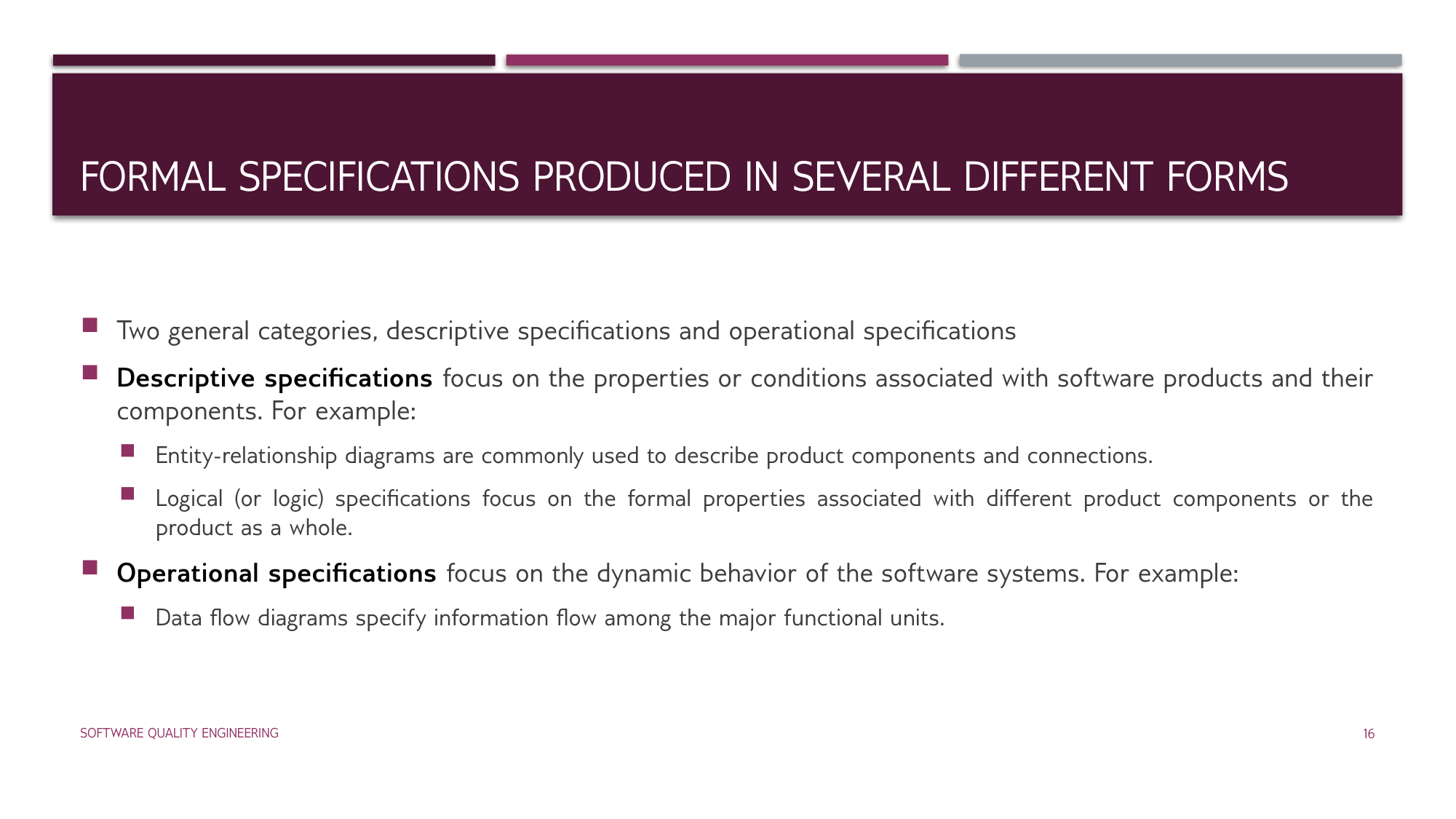

# Formal specifications produced in several different forms
Two general categories, descriptive specifications and operational specifications
Descriptive specifications focus on the properties or conditions associated with software products and their components. For example:
Entity-relationship diagrams are commonly used to describe product components and connections.
Logical (or logic) specifications focus on the formal properties associated with different product components or the product as a whole.
Operational specifications focus on the dynamic behavior of the software systems. For example:
Data flow diagrams specify information flow among the major functional units.
Software Quality Engineering
16